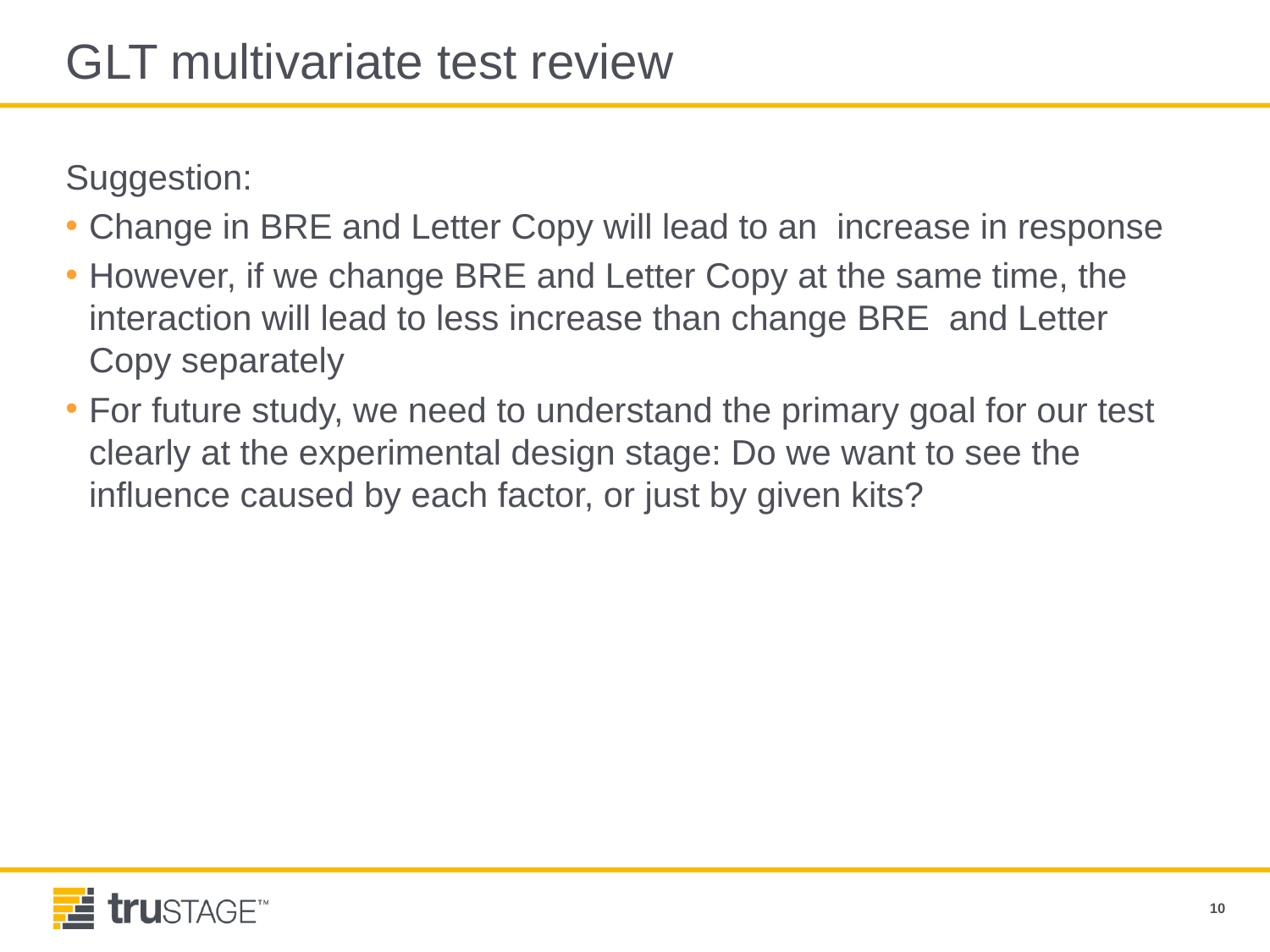

# GLT multivariate test review
Suggestion:
Change in BRE and Letter Copy will lead to an  increase in response
However, if we change BRE and Letter Copy at the same time, the interaction will lead to less increase than change BRE  and Letter Copy separately
For future study, we need to understand the primary goal for our test clearly at the experimental design stage: Do we want to see the influence caused by each factor, or just by given kits?
10